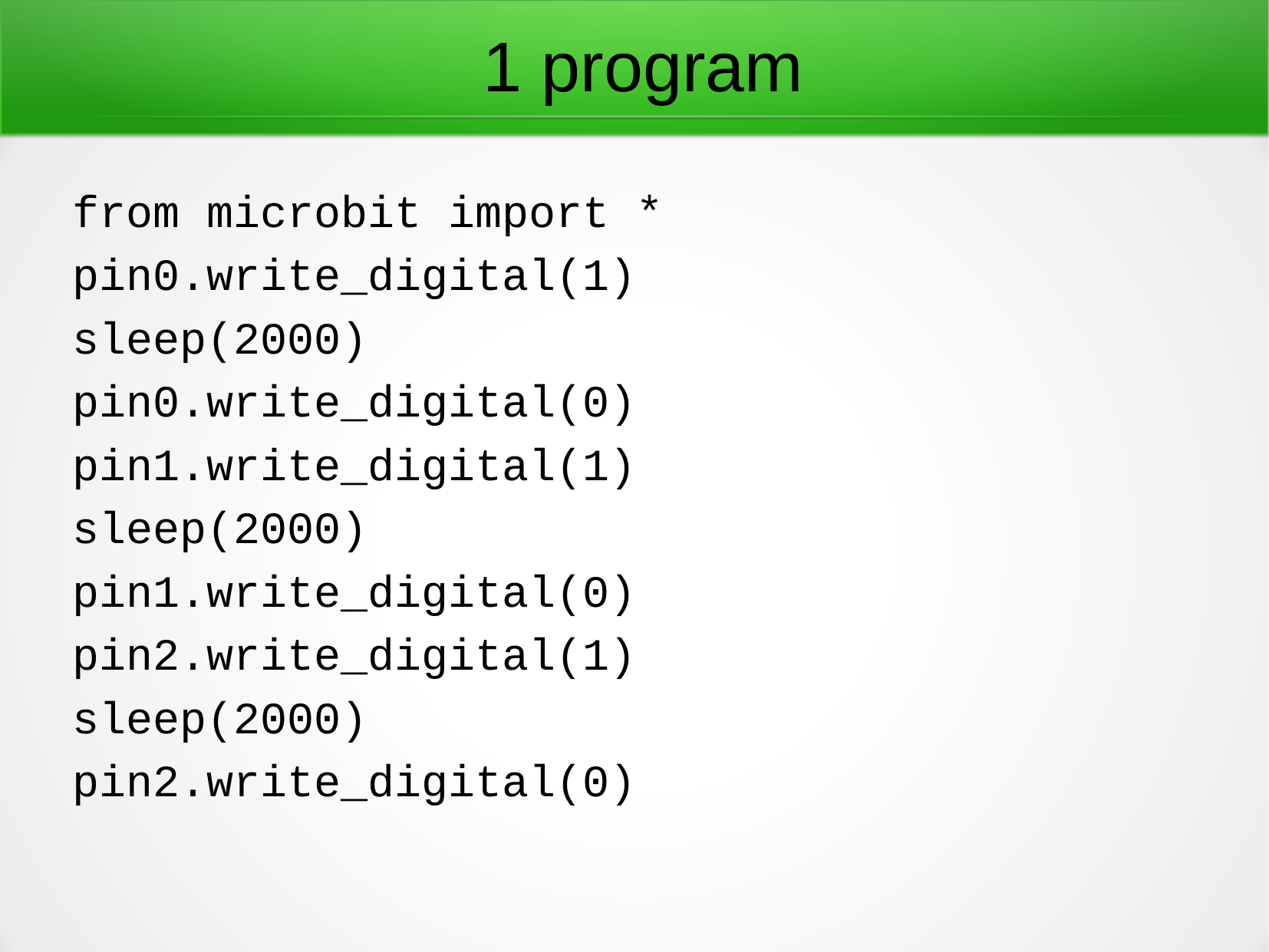

1 program
from microbit import *
pin0.write_digital(1)
sleep(2000)
pin0.write_digital(0)
pin1.write_digital(1)
sleep(2000)
pin1.write_digital(0)
pin2.write_digital(1)
sleep(2000)
pin2.write_digital(0)